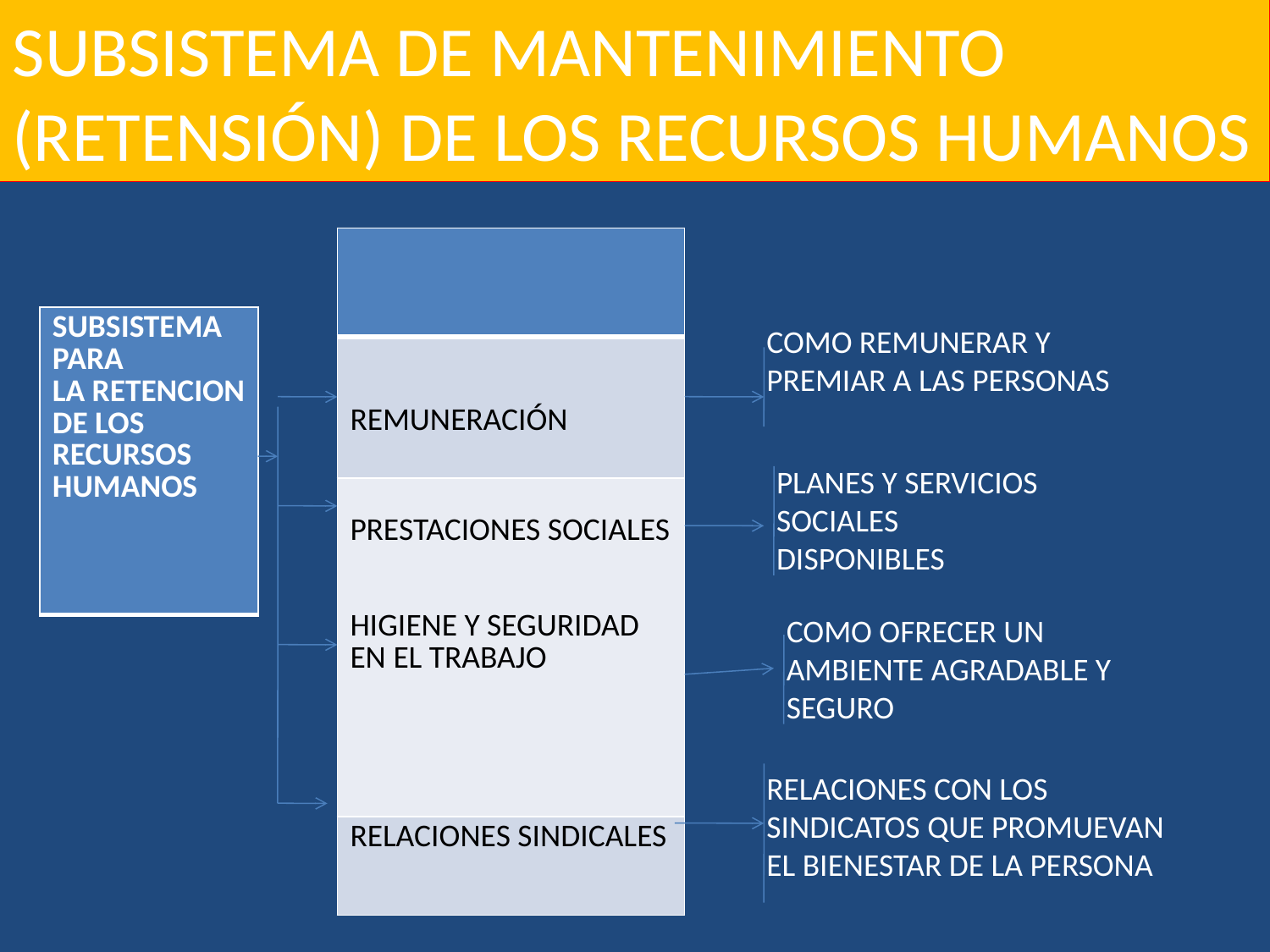

SUBSISTEMA DE MANTENIMIENTO (RETENSIÓN) DE LOS RECURSOS HUMANOS
|  |
| --- |
| REMUNERACIÓN |
| PRESTACIONES SOCIALES HIGIENE Y SEGURIDAD EN EL TRABAJO |
| RELACIONES SINDICALES |

COMO REMUNERAR Y PREMIAR A LAS PERSONAS
| SUBSISTEMA PARA LA RETENCION DE LOS RECURSOS HUMANOS |
| --- |
PLANES Y SERVICIOS SOCIALES DISPONIBLES
COMO OFRECER UN AMBIENTE AGRADABLE Y SEGURO

RELACIONES CON LOS SINDICATOS QUE PROMUEVAN EL BIENESTAR DE LA PERSONA